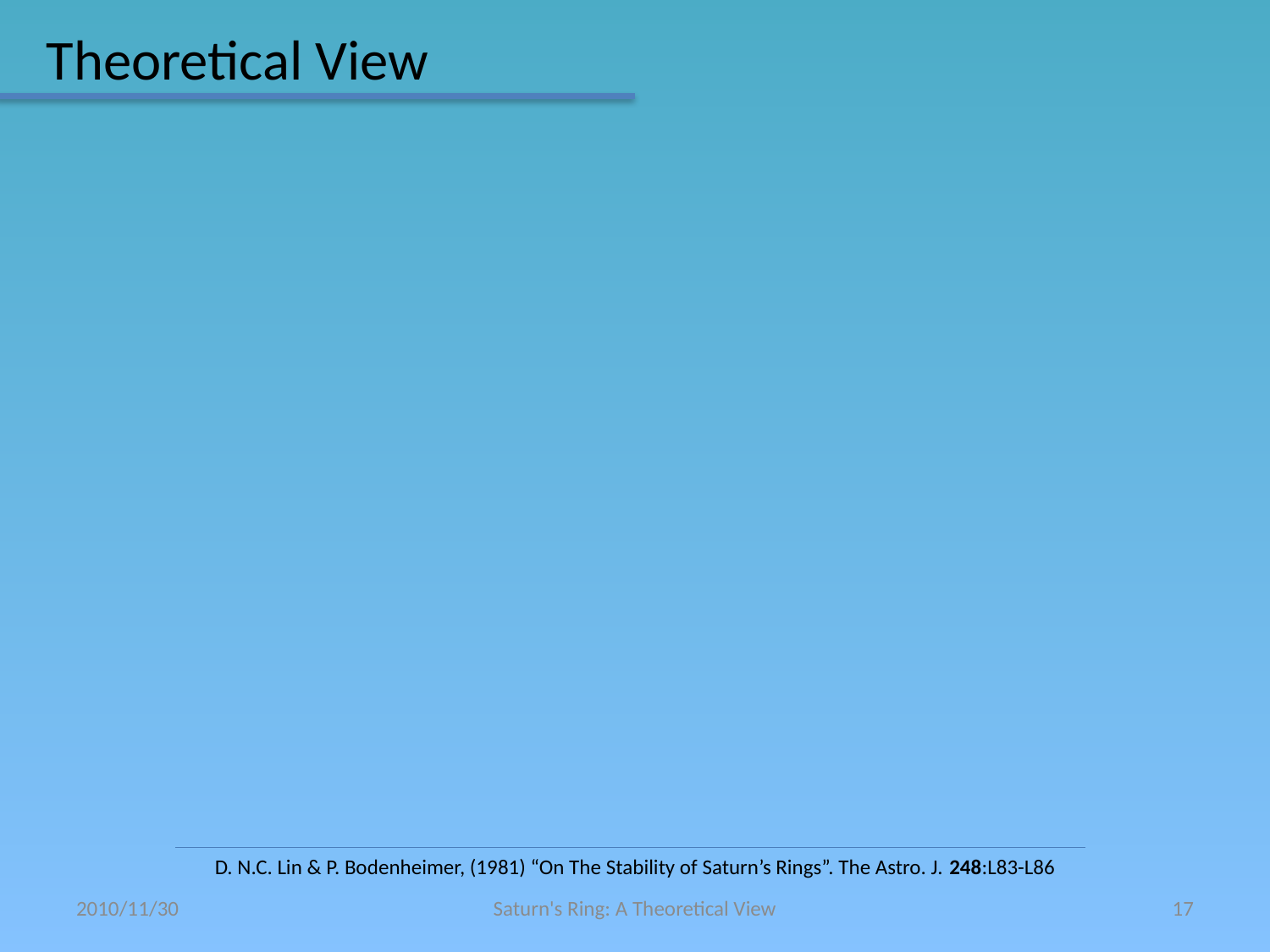

# Theoretical View
D. N.C. Lin & P. Bodenheimer, (1981) “On The Stability of Saturn’s Rings”. The Astro. J. 248:L83-L86
2010/11/30
Saturn's Ring: A Theoretical View
17